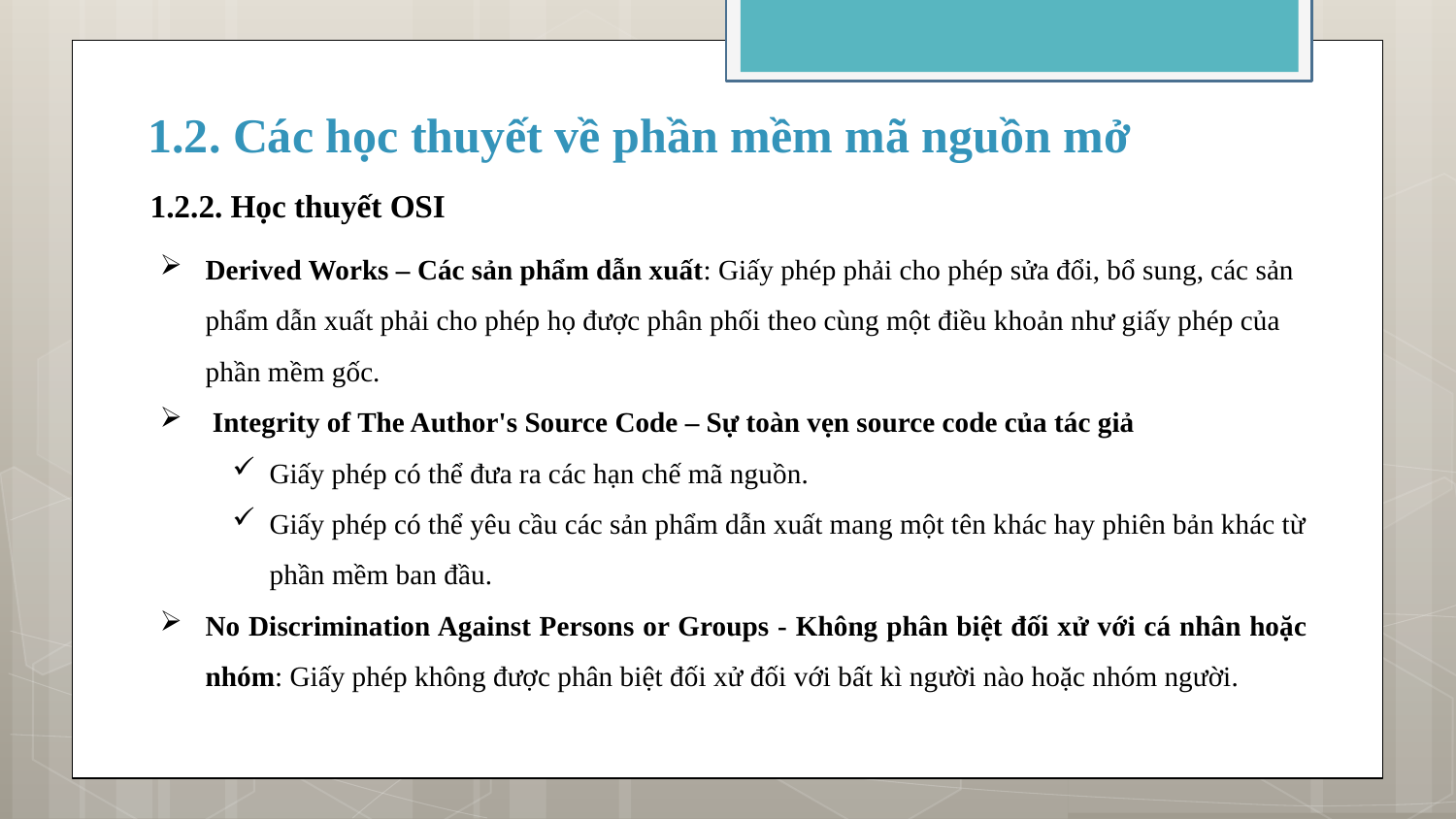

# 1.2. Các học thuyết về phần mềm mã nguồn mở
1.2.2. Học thuyết OSI
Derived Works – Các sản phẩm dẫn xuất: Giấy phép phải cho phép sửa đổi, bổ sung, các sản phẩm dẫn xuất phải cho phép họ được phân phối theo cùng một điều khoản như giấy phép của phần mềm gốc.
 Integrity of The Author's Source Code – Sự toàn vẹn source code của tác giả
Giấy phép có thể đưa ra các hạn chế mã nguồn.
Giấy phép có thể yêu cầu các sản phẩm dẫn xuất mang một tên khác hay phiên bản khác từ phần mềm ban đầu.
No Discrimination Against Persons or Groups - Không phân biệt đối xử với cá nhân hoặc nhóm: Giấy phép không được phân biệt đối xử đối với bất kì người nào hoặc nhóm người.